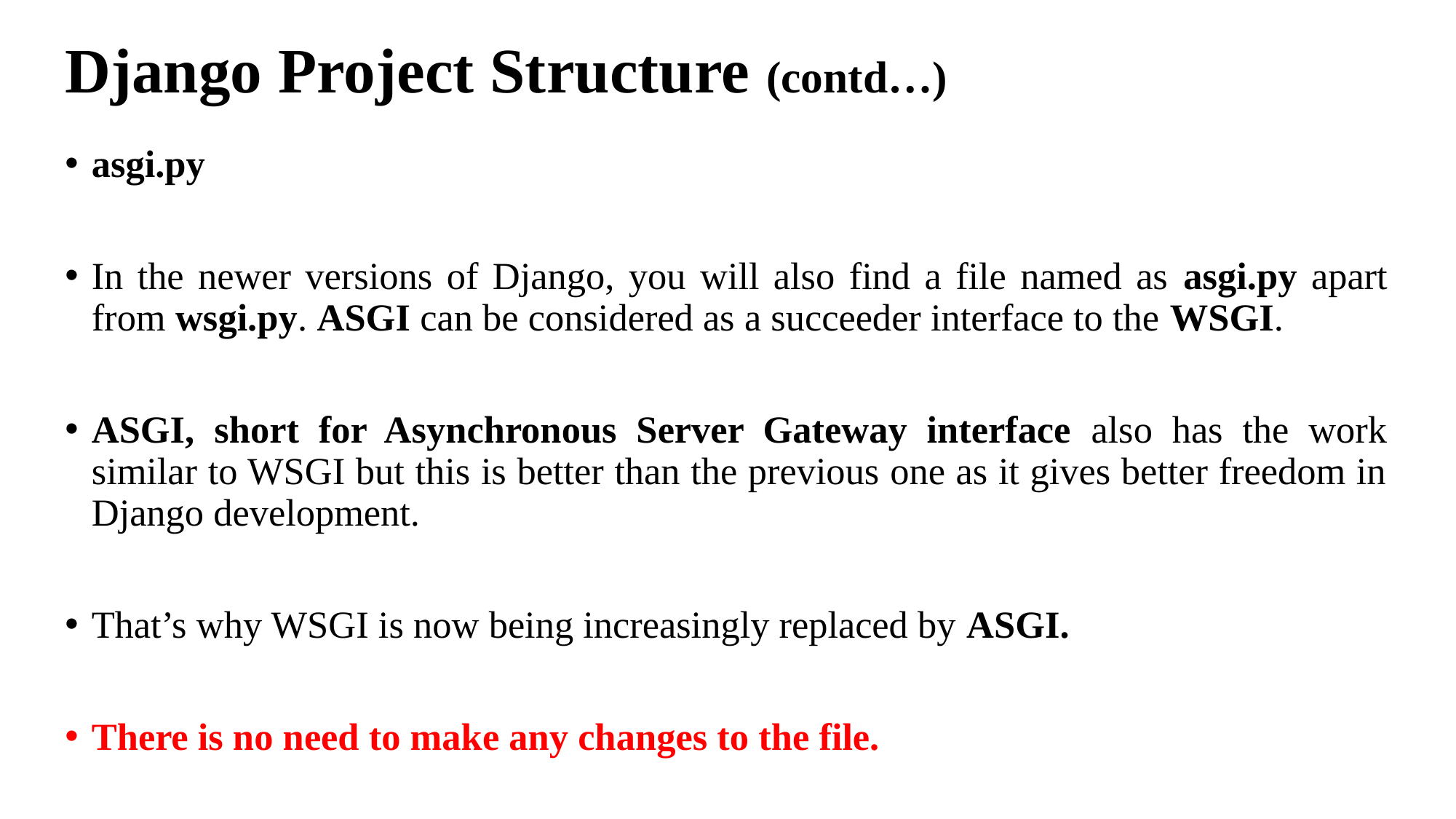

# Django Project Structure (contd…)
asgi.py

In the newer versions of Django, you will also find a file named as asgi.py apart from wsgi.py. ASGI can be considered as a succeeder interface to the WSGI.

ASGI, short for Asynchronous Server Gateway interface also has the work similar to WSGI but this is better than the previous one as it gives better freedom in Django development.

That’s why WSGI is now being increasingly replaced by ASGI.

There is no need to make any changes to the file.